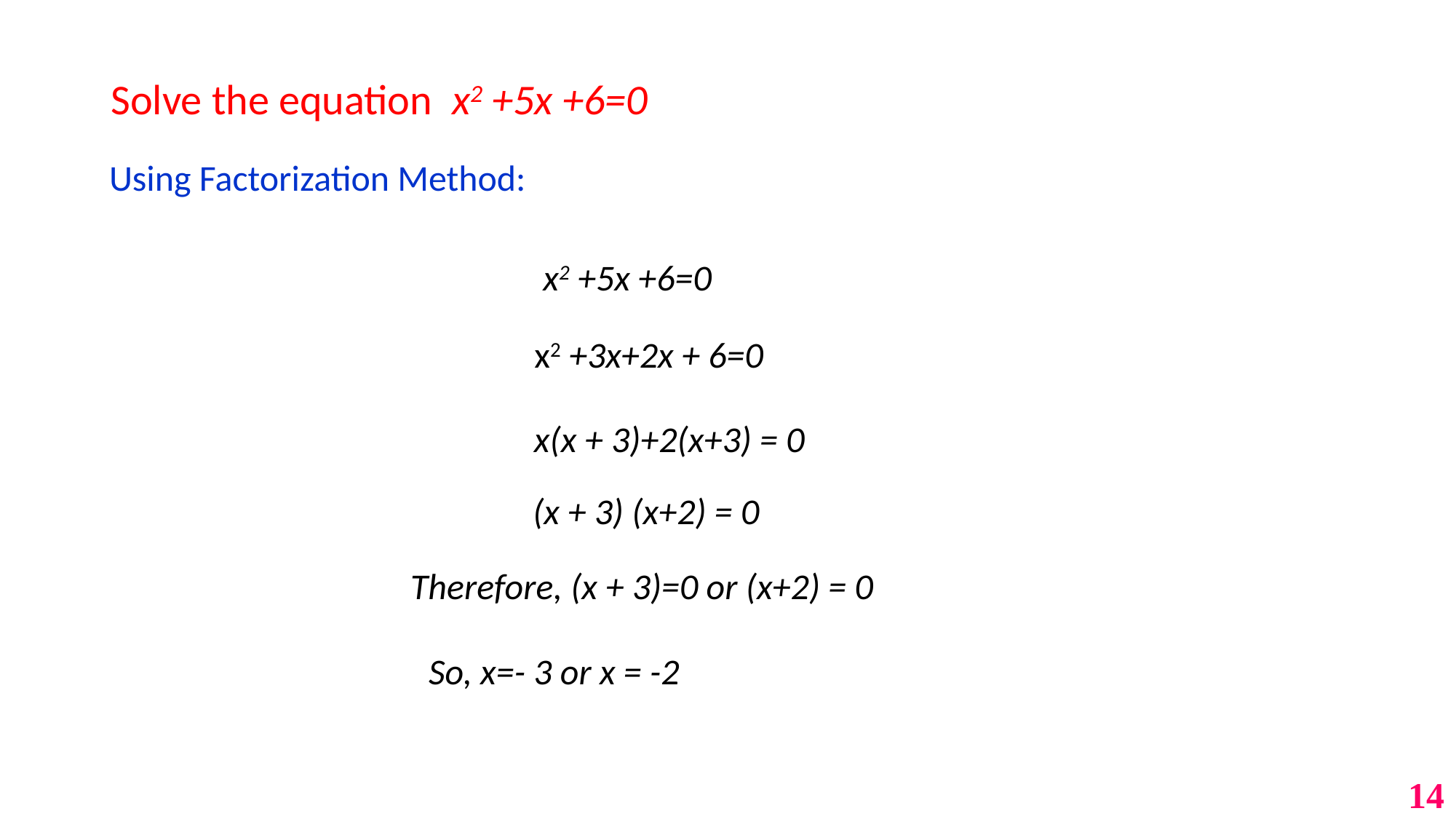

# Solve the equation  x2 +5x +6=0
Using Factorization Method:
x2 +5x +6=0
x2 +3x+2x + 6=0
x(x + 3)+2(x+3) = 0
(x + 3) (x+2) = 0
Therefore, (x + 3)=0 or (x+2) = 0
So, x=- 3 or x = -2
14